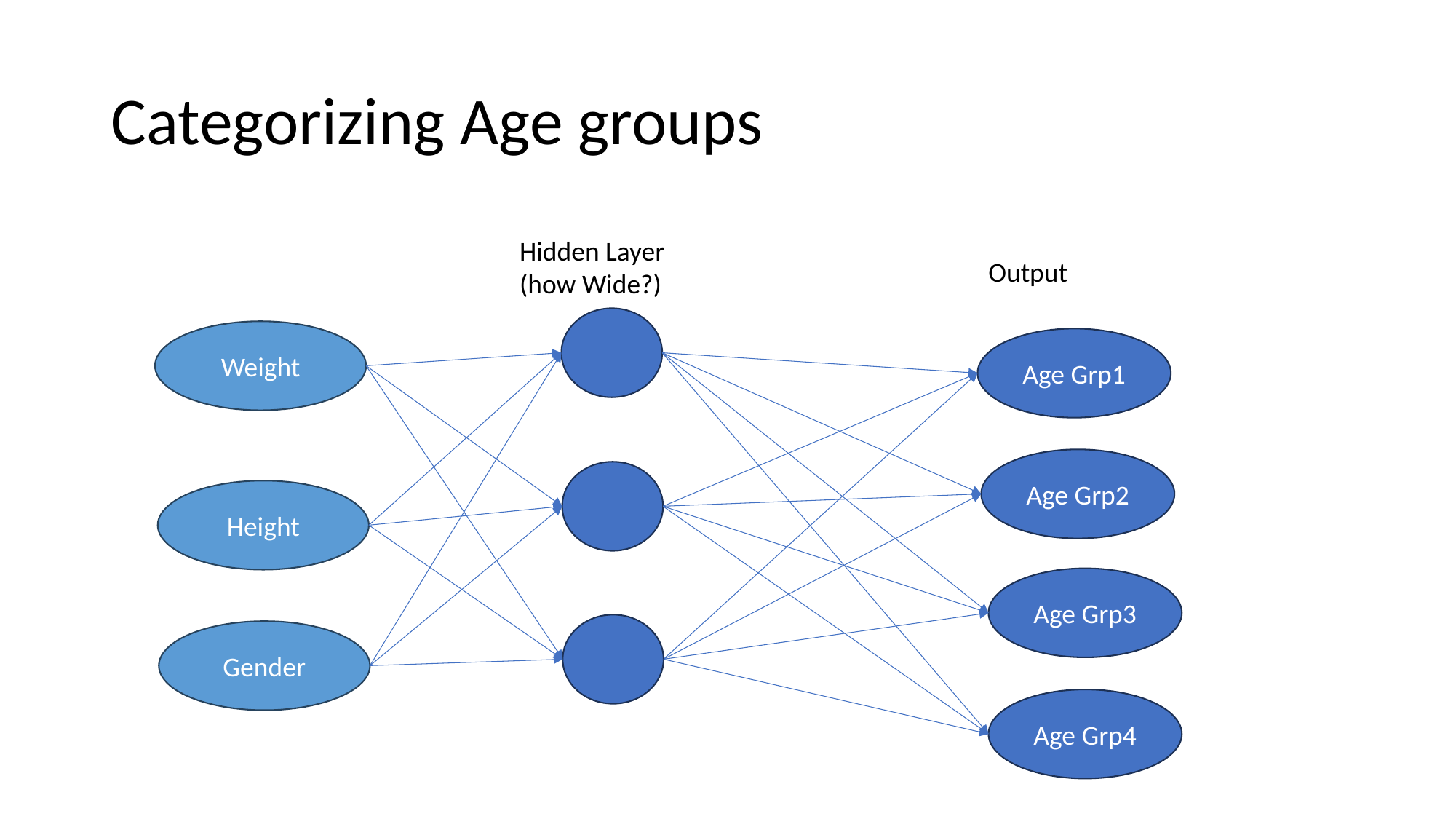

# Categorizing Age groups
Hidden Layer (how Wide?)
Output

Weight
Age Grp1
Age Grp2

Height
Age Grp3

Gender
Age Grp4